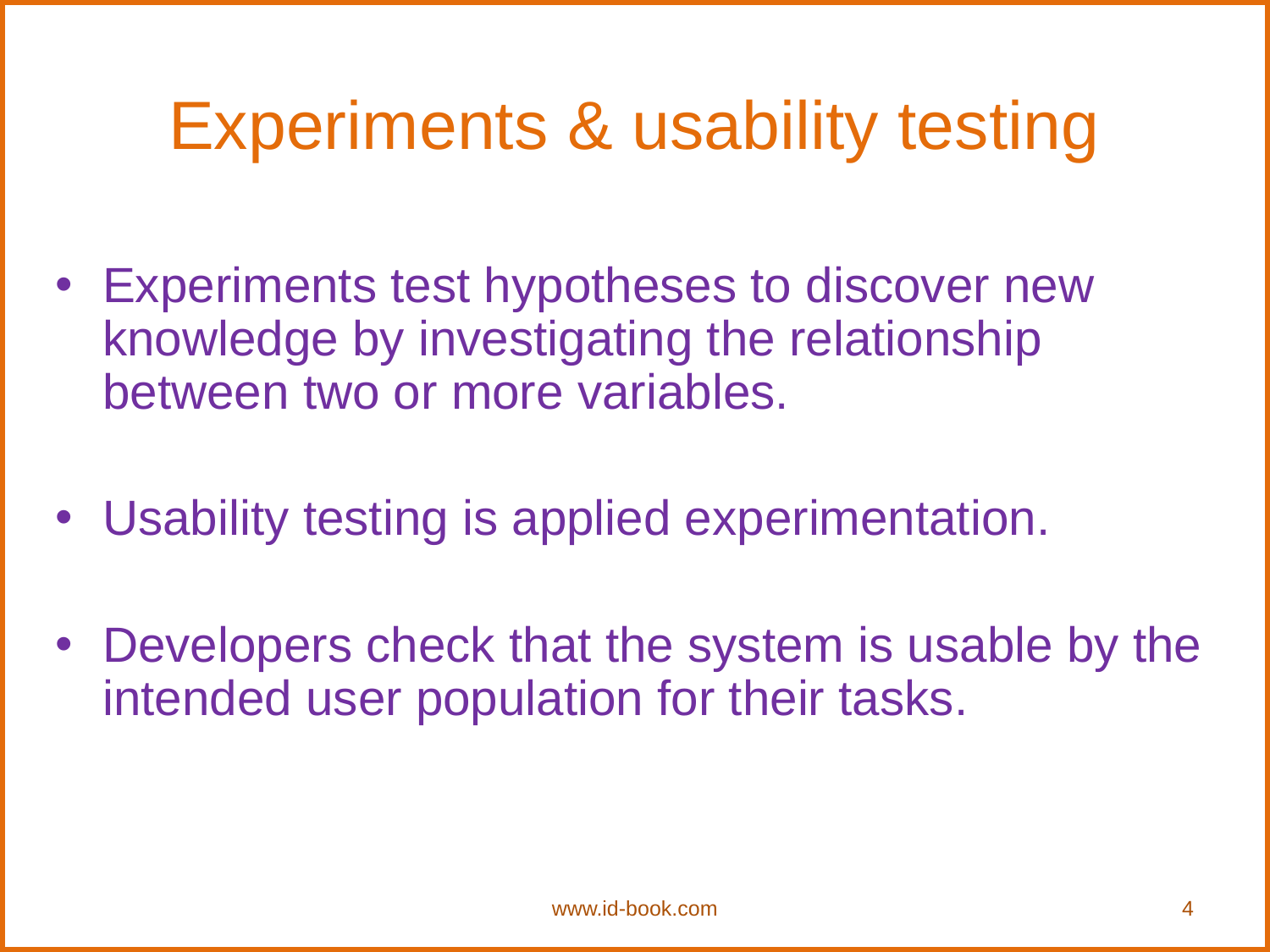

Experiments & usability testing
Experiments test hypotheses to discover new knowledge by investigating the relationship between two or more variables.

Usability testing is applied experimentation.

Developers check that the system is usable by the intended user population for their tasks.
www.id-book.com
4